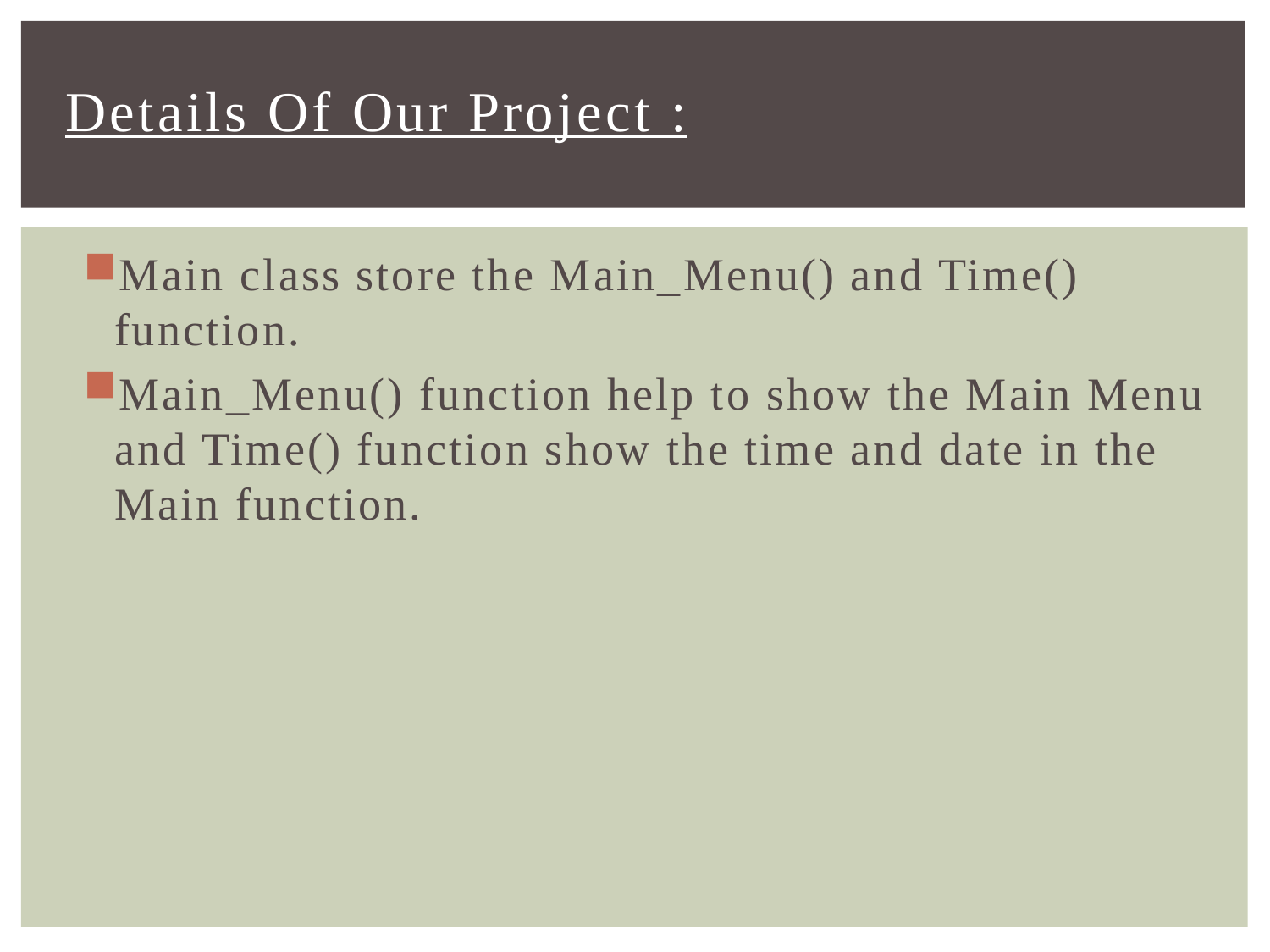

# Details Of Our Project :
Main class store the Main_Menu() and Time() function.
Main_Menu() function help to show the Main Menu and Time() function show the time and date in the Main function.